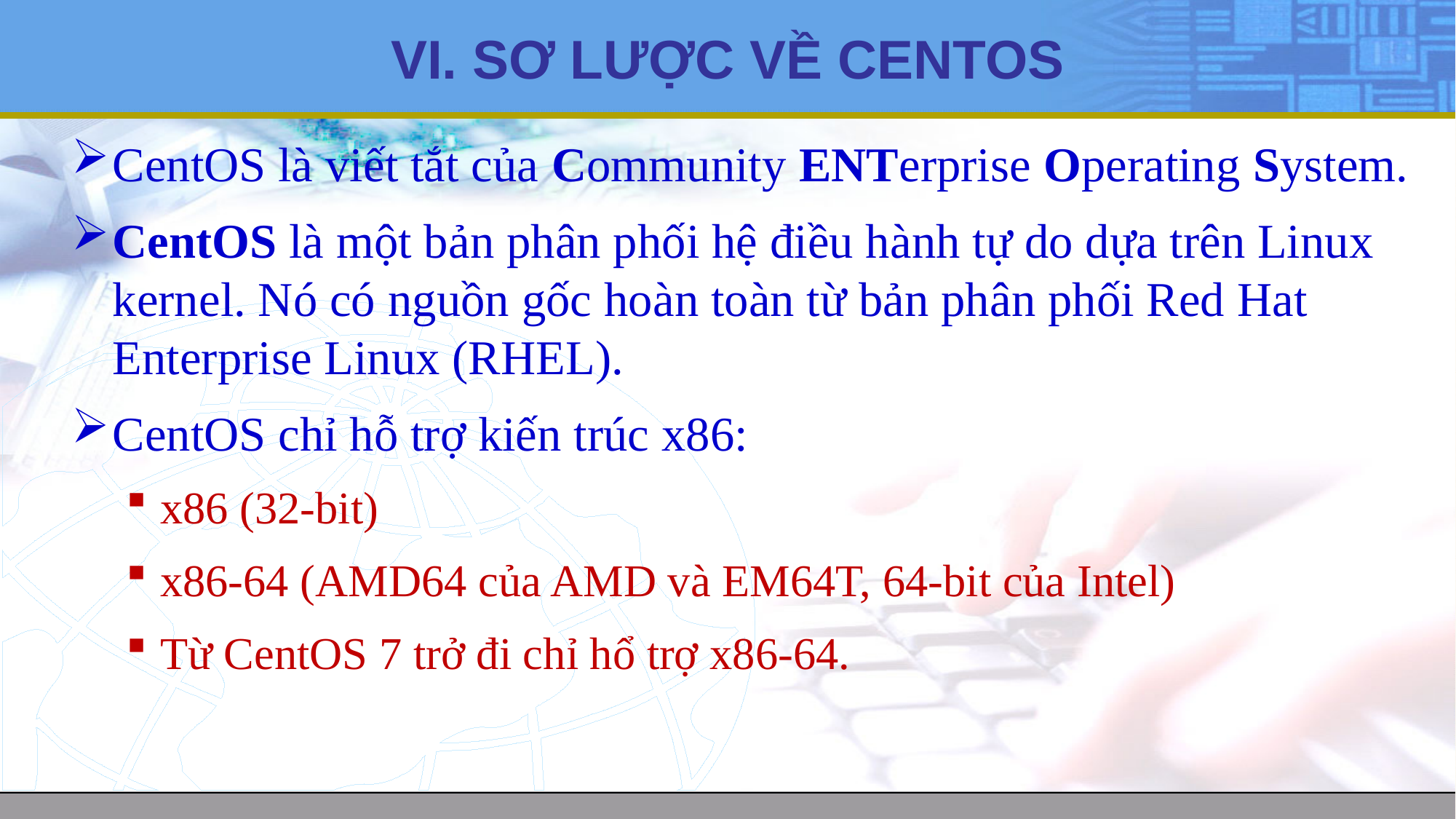

# VI. SƠ LƯỢC VỀ CENTOS
CentOS là viết tắt của Community ENTerprise Operating System.
CentOS là một bản phân phối hệ điều hành tự do dựa trên Linux kernel. Nó có nguồn gốc hoàn toàn từ bản phân phối Red Hat Enterprise Linux (RHEL).
CentOS chỉ hỗ trợ kiến trúc x86:
x86 (32-bit)
x86-64 (AMD64 của AMD và EM64T, 64-bit của Intel)
Từ CentOS 7 trở đi chỉ hổ trợ x86-64.